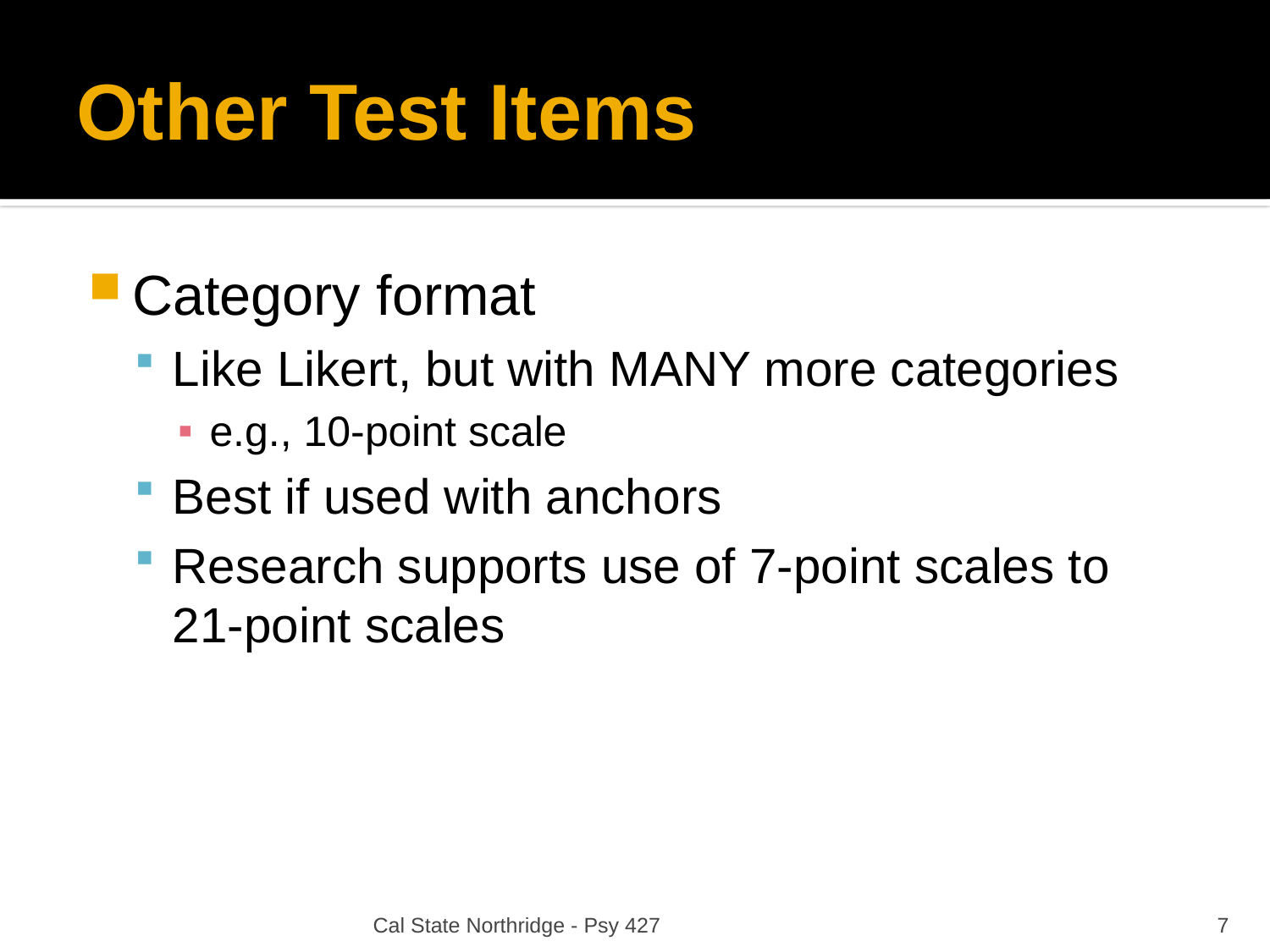

# Other Test Items
Category format
Like Likert, but with MANY more categories
e.g., 10-point scale
Best if used with anchors
Research supports use of 7-point scales to 21-point scales

Cal State Northridge - Psy 427
7